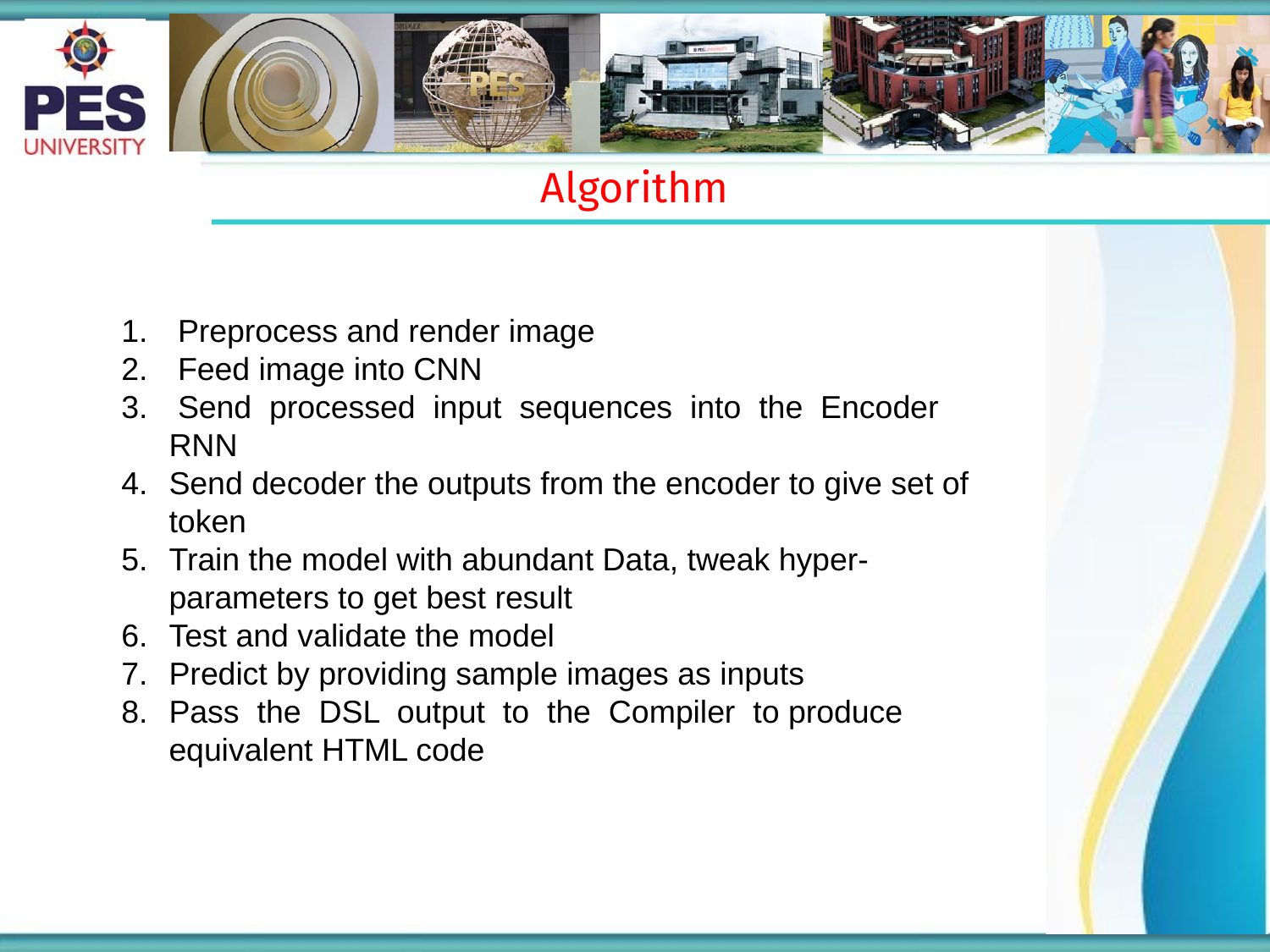

# Algorithm

 Preprocess and render image
 Feed image into CNN
 Send  processed  input  sequences  into  the  Encoder RNN
Send decoder the outputs from the encoder to give set of token
Train the model with abundant Data, tweak hyper-parameters to get best result
Test and validate the model
Predict by providing sample images as inputs
Pass  the  DSL  output  to  the  Compiler  to produce equivalent HTML code